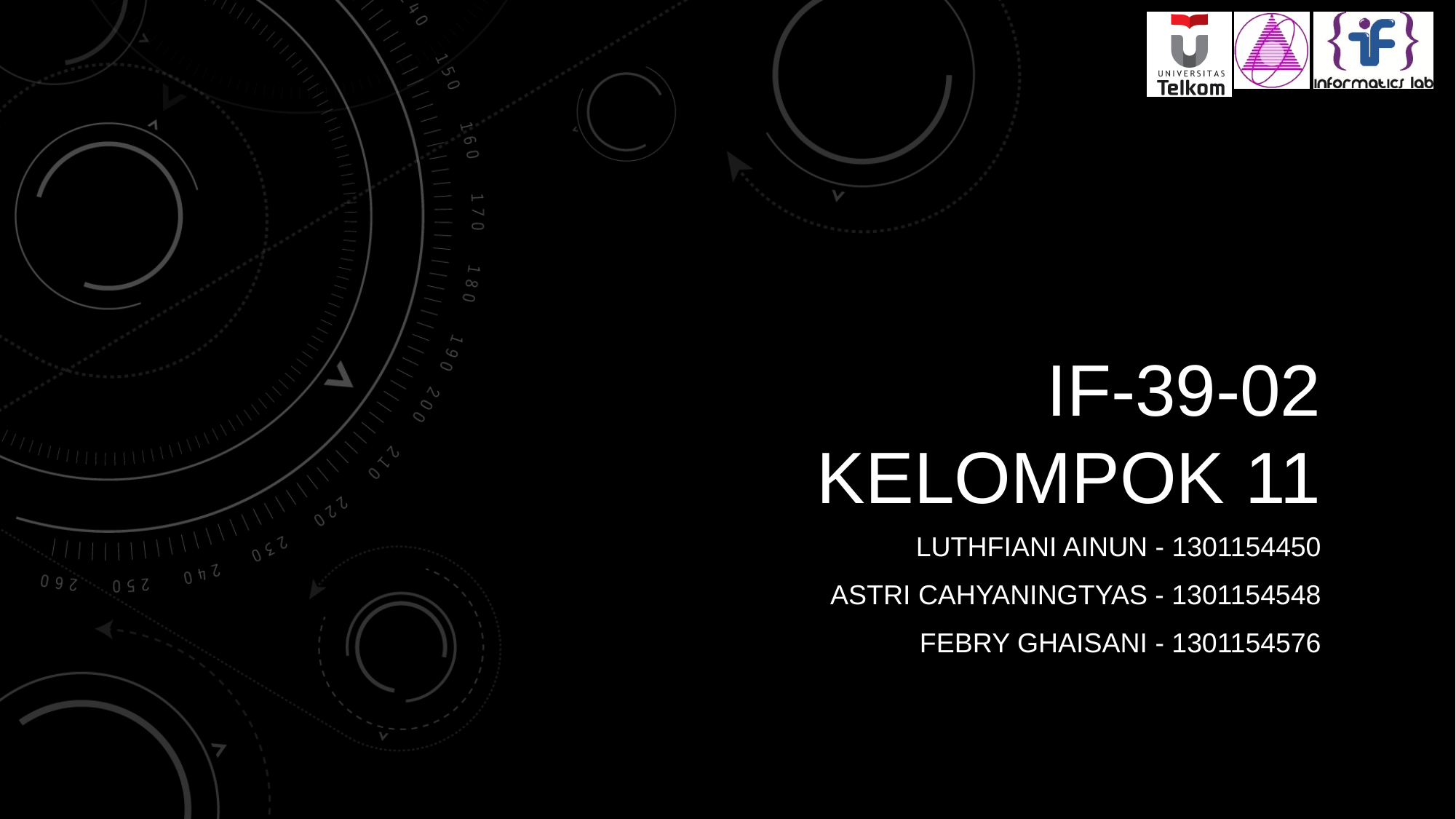

# If-39-02 kelompok 11
Luthfiani ainun - 1301154450
Astri Cahyaningtyas - 1301154548
Febry ghaisani - 1301154576